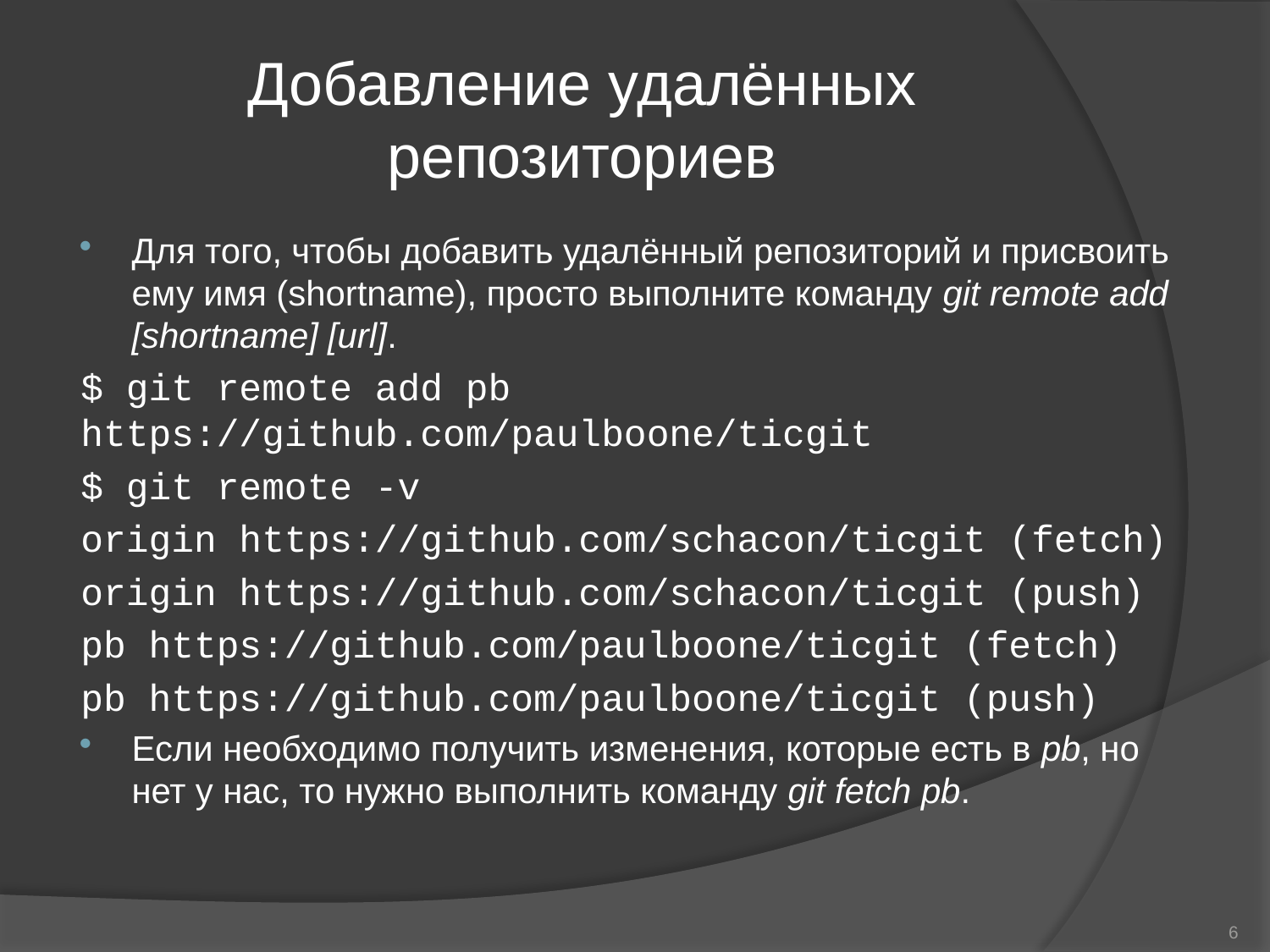

# Добавление удалённых репозиториев
Для того, чтобы добавить удалённый репозиторий и присвоить ему имя (shortname), просто выполните команду git remote add [shortname] [url].
$ git remote add pb https://github.com/paulboone/ticgit
$ git remote -v
origin https://github.com/schacon/ticgit (fetch)
origin https://github.com/schacon/ticgit (push)
pb https://github.com/paulboone/ticgit (fetch)
pb https://github.com/paulboone/ticgit (push)
Если необходимо получить изменения, которые есть в pb, но нет у нас, то нужно выполнить команду git fetch pb.
6